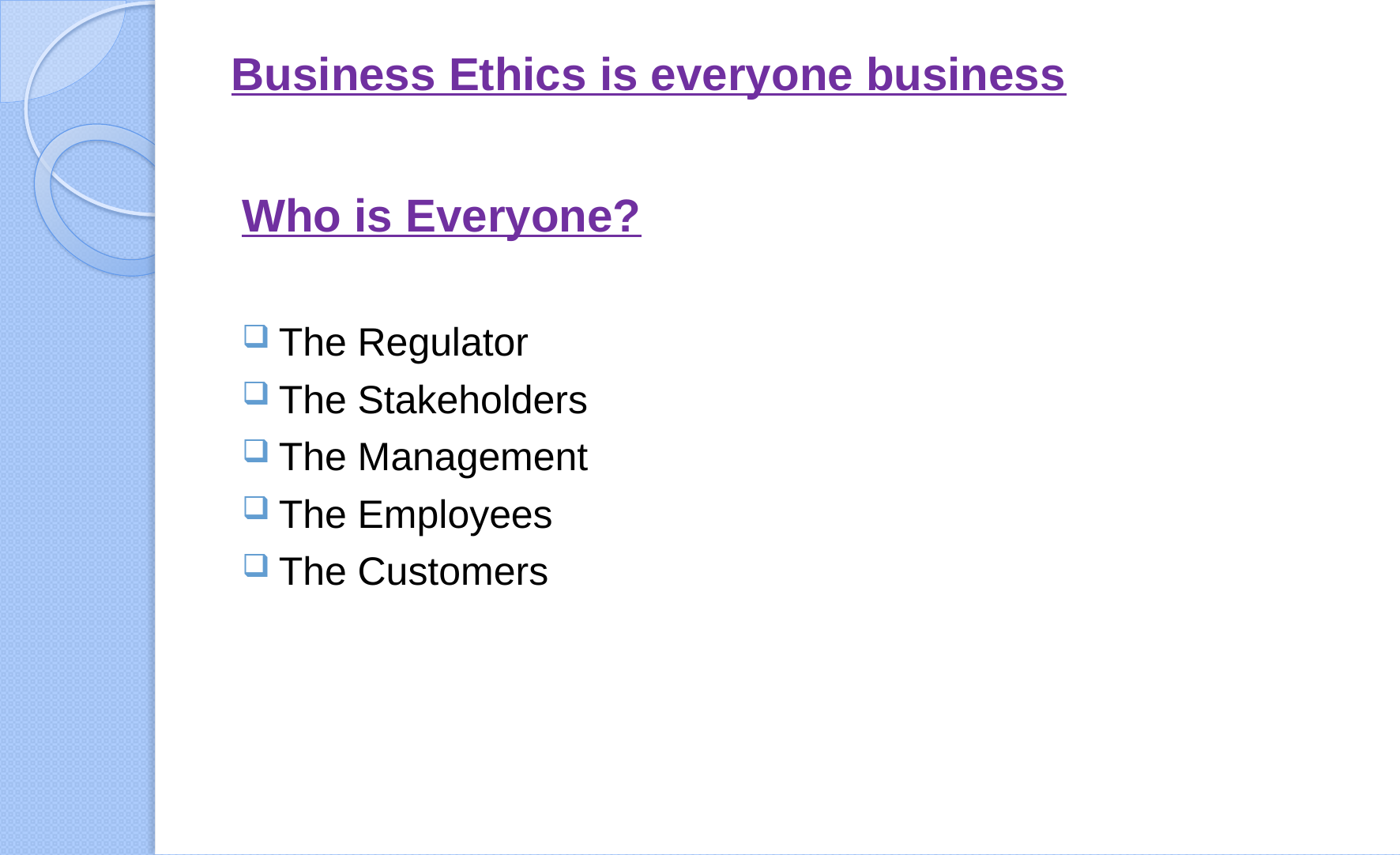

# Business Ethics is everyone business
Who is Everyone?

The Regulator
The Stakeholders
The Management
The Employees
The Customers